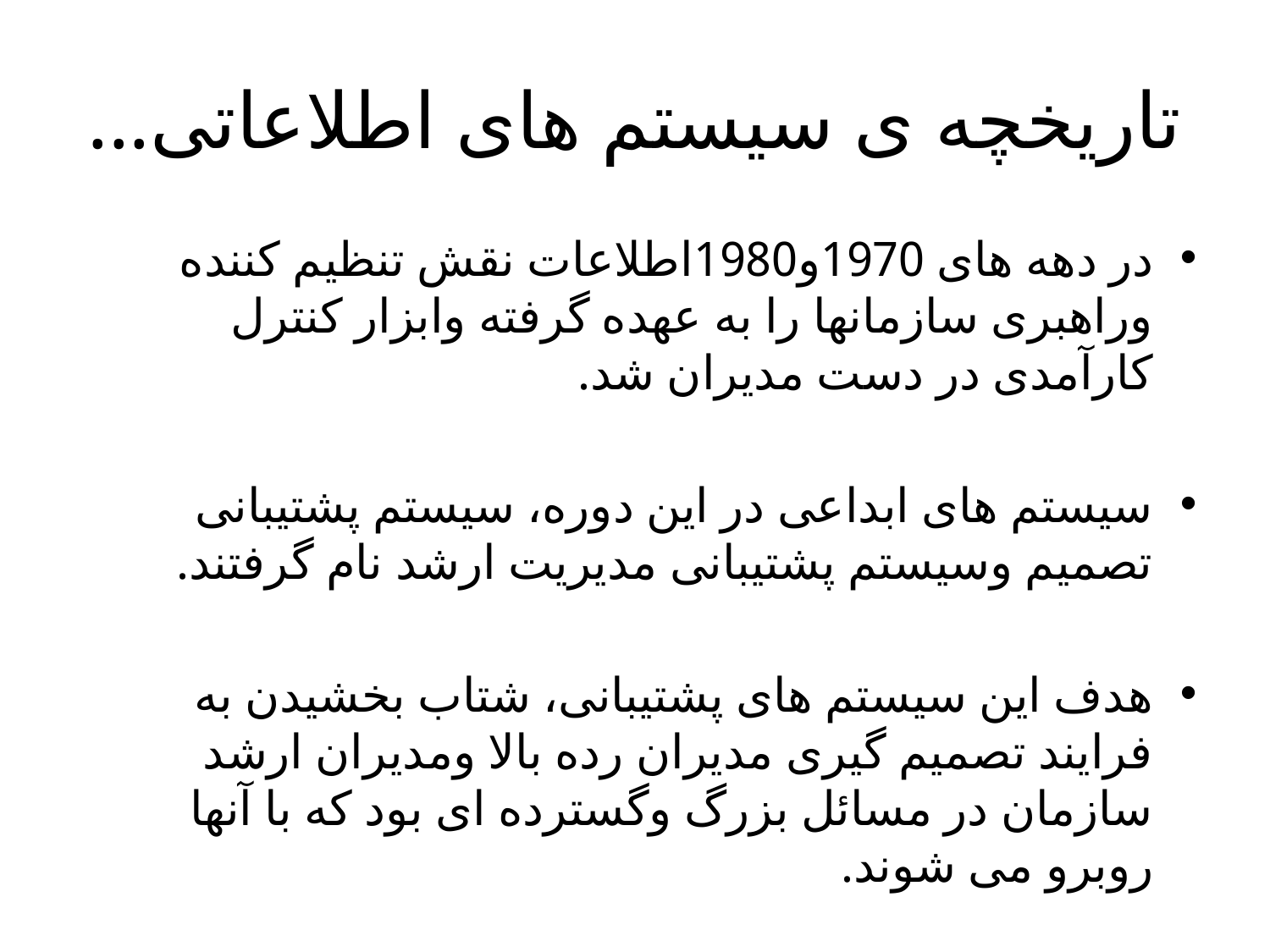

# تاریخچه ی سیستم های اطلاعاتی...
در دهه های 1970و1980اطلاعات نقش تنظیم کننده وراهبری سازمانها را به عهده گرفته وابزار کنترل کارآمدی در دست مدیران شد.

سیستم های ابداعی در این دوره، سیستم پشتیبانی تصمیم وسیستم پشتیبانی مدیریت ارشد نام گرفتند.

هدف این سیستم های پشتیبانی، شتاب بخشیدن به فرایند تصمیم گیری مدیران رده بالا ومدیران ارشد سازمان در مسائل بزرگ وگسترده ای بود که با آنها روبرو می شوند.